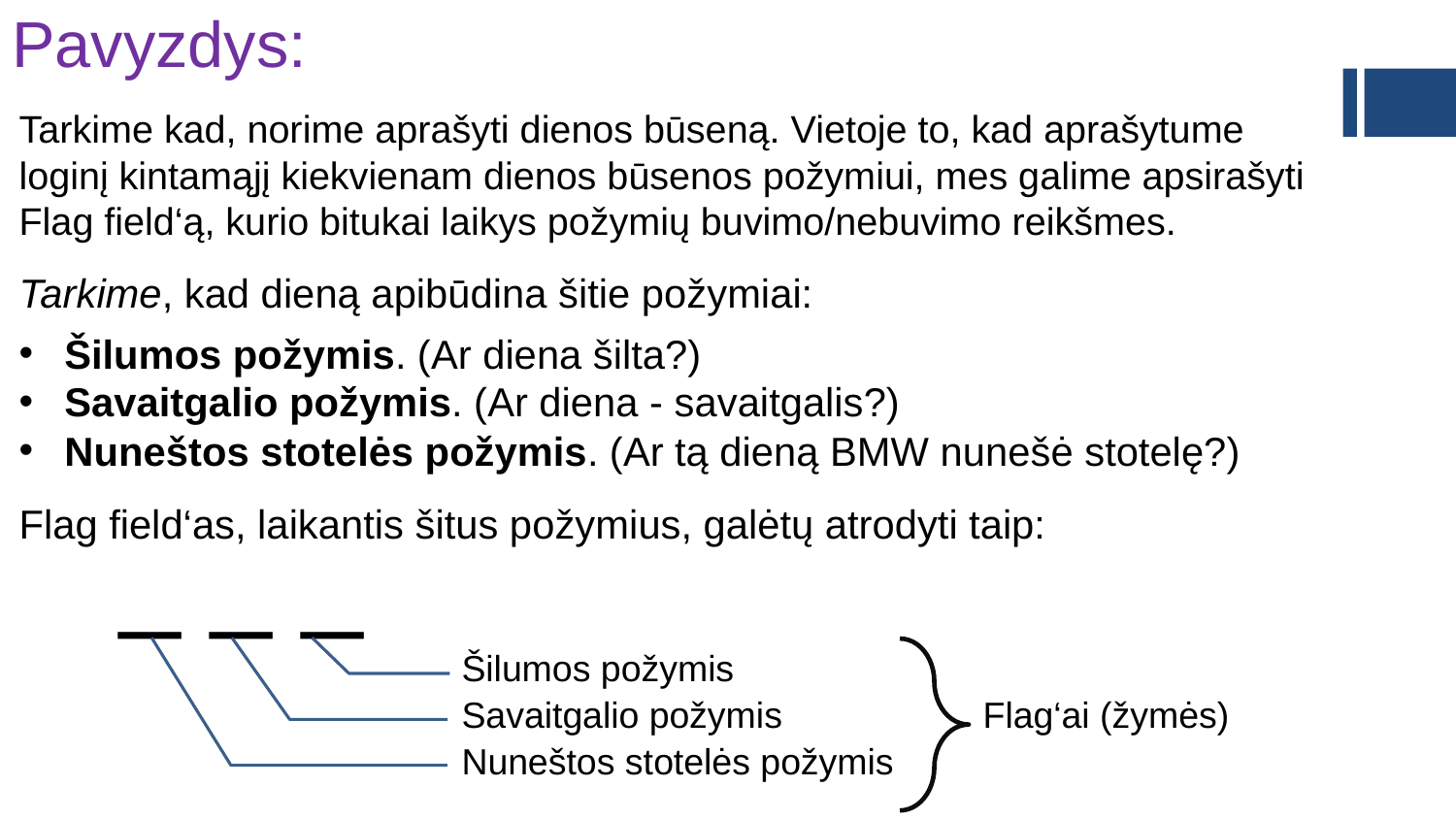

Pavyzdys:
Tarkime kad, norime aprašyti dienos būseną. Vietoje to, kad aprašytume loginį kintamąjį kiekvienam dienos būsenos požymiui, mes galime apsirašyti Flag field‘ą, kurio bitukai laikys požymių buvimo/nebuvimo reikšmes.
Tarkime, kad dieną apibūdina šitie požymiai:
Šilumos požymis. (Ar diena šilta?)
Savaitgalio požymis. (Ar diena - savaitgalis?)
Nuneštos stotelės požymis. (Ar tą dieną BMW nunešė stotelę?)
Flag field‘as, laikantis šitus požymius, galėtų atrodyti taip:
_ _ _

Šilumos požymis

Flag‘ai (žymės)
Savaitgalio požymis
Nuneštos stotelės požymis